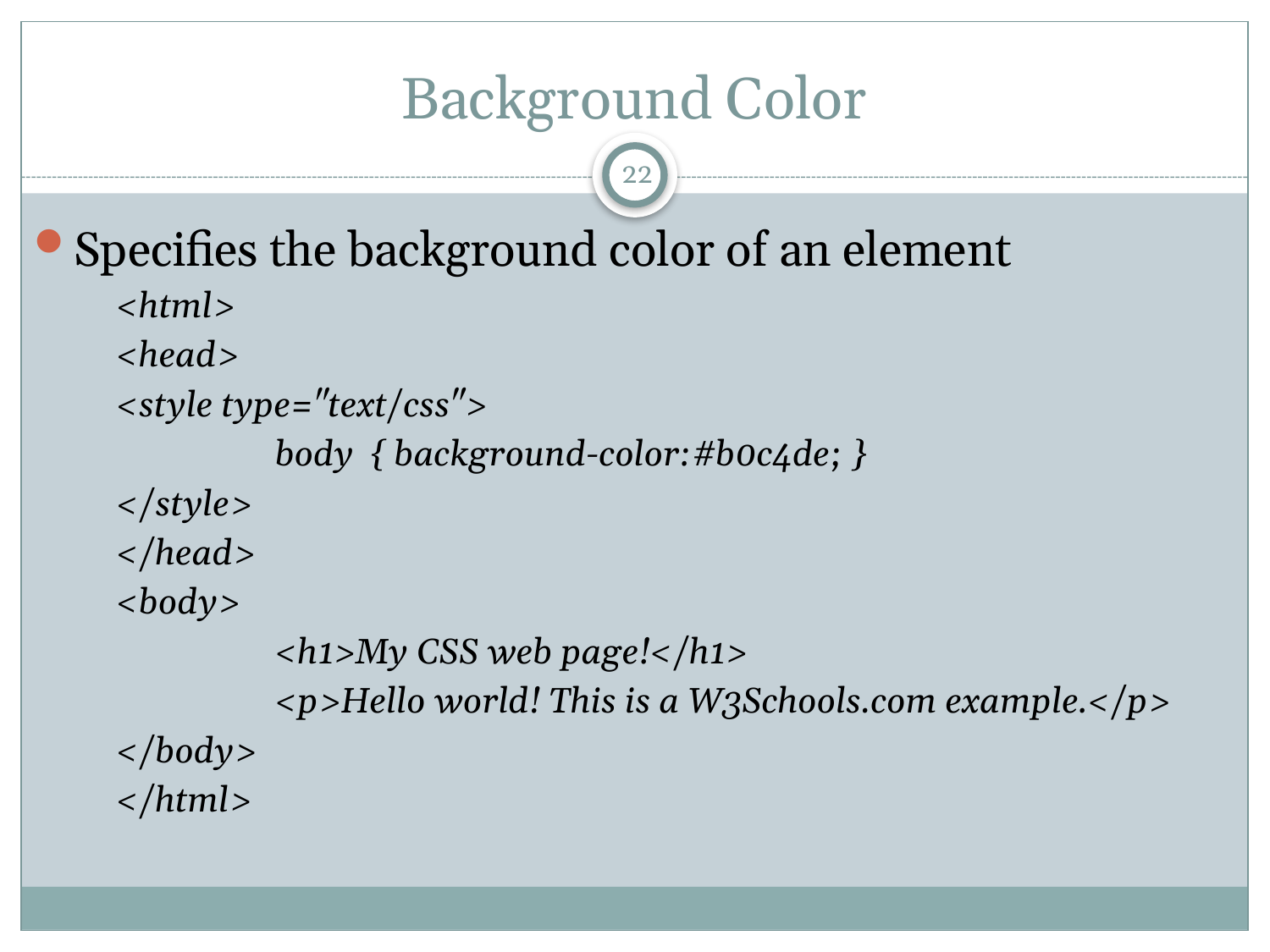

# Background Color
22
Specifies the background color of an element
<html>
<head>
<style type="text/css">
		body  { background-color:#b0c4de; }
</style>
</head>
<body>
		<h1>My CSS web page!</h1>
		<p>Hello world! This is a W3Schools.com example.</p>
</body>
</html>